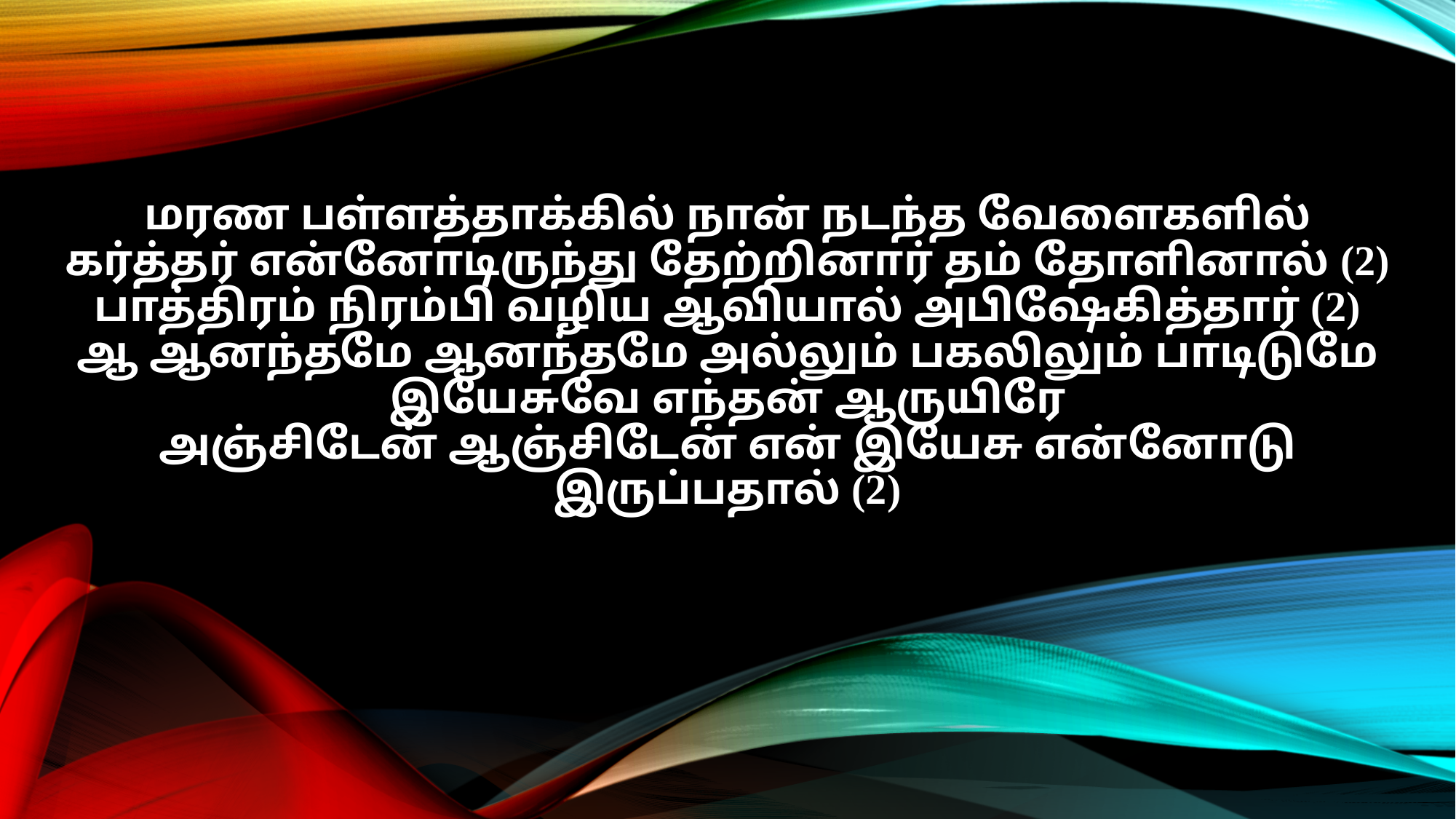

மரண பள்ளத்தாக்கில் நான் நடந்த வேளைகளில்
கர்த்தர் என்னோடிருந்து தேற்றினார் தம் தோளினால் (2)
பாத்திரம் நிரம்பி வழிய ஆவியால் அபிஷேகித்தார் (2)
ஆ ஆனந்தமே ஆனந்தமே அல்லும் பகலிலும் பாடிடுமே
இயேசுவே எந்தன் ஆருயிரே
அஞ்சிடேன் ஆஞ்சிடேன் என் இயேசு என்னோடு இருப்பதால் (2)